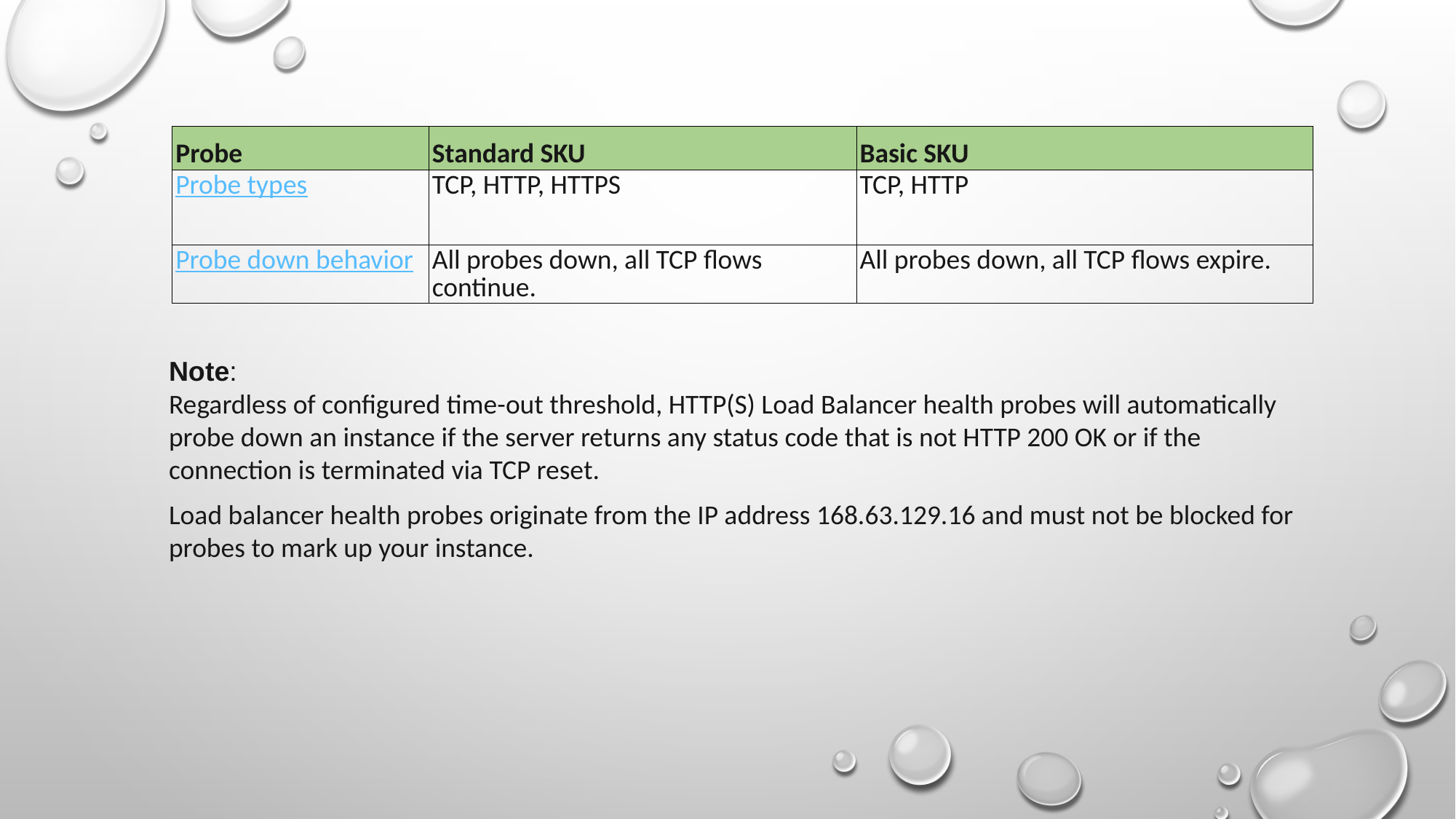

| Probe | Standard SKU | Basic SKU |
| --- | --- | --- |
| Probe types | TCP, HTTP, HTTPS | TCP, HTTP |
| Probe down behavior | All probes down, all TCP flows continue. | All probes down, all TCP flows expire. |
Note:
Regardless of configured time-out threshold, HTTP(S) Load Balancer health probes will automatically probe down an instance if the server returns any status code that is not HTTP 200 OK or if the connection is terminated via TCP reset.
Load balancer health probes originate from the IP address 168.63.129.16 and must not be blocked for probes to mark up your instance.